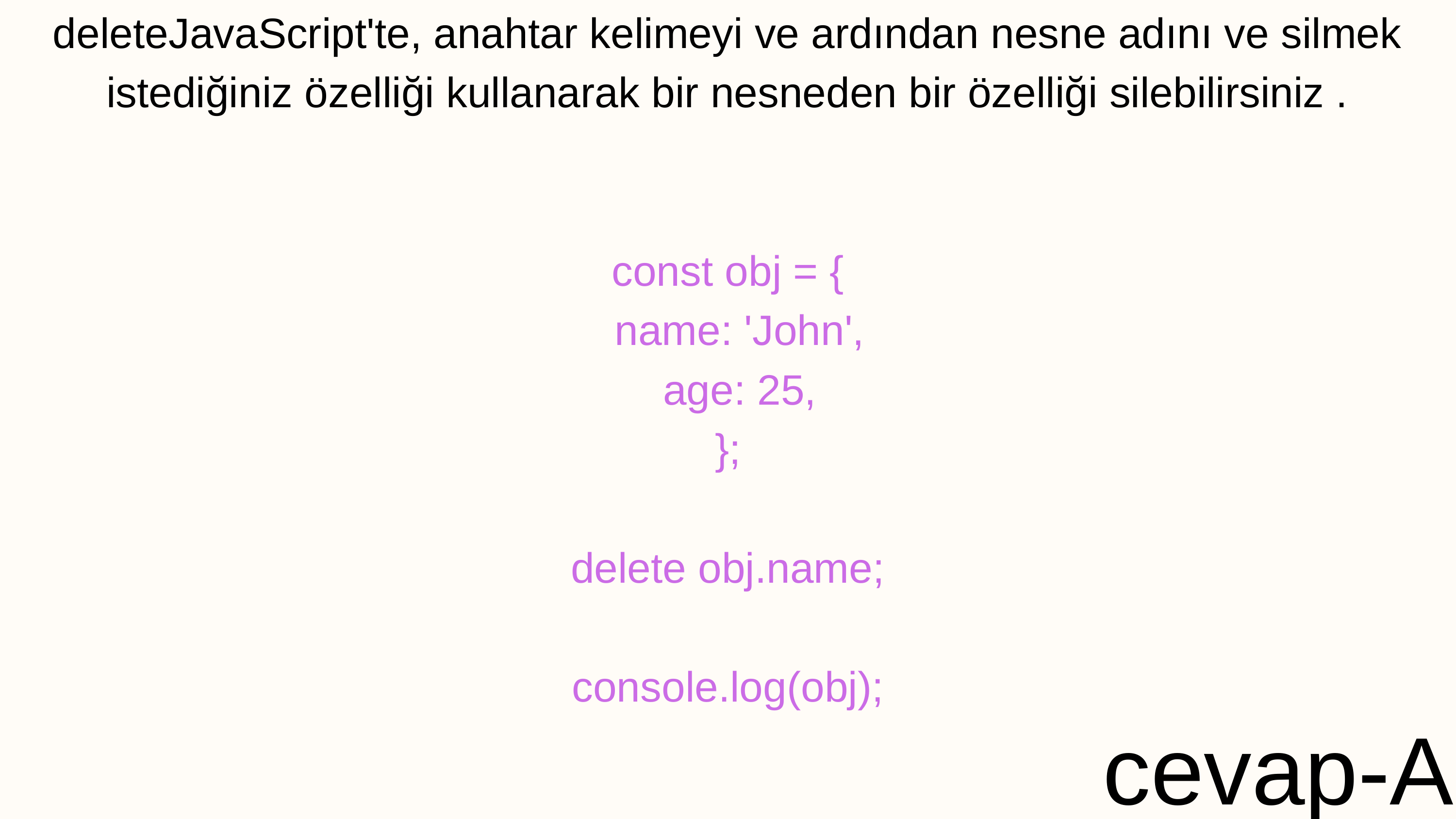

deleteJavaScript'te, anahtar kelimeyi ve ardından nesne adını ve silmek istediğiniz özelliği kullanarak bir nesneden bir özelliği silebilirsiniz .

const obj = {
  name: 'John',
  age: 25,
};

delete obj.name;

console.log(obj);
cevap-A